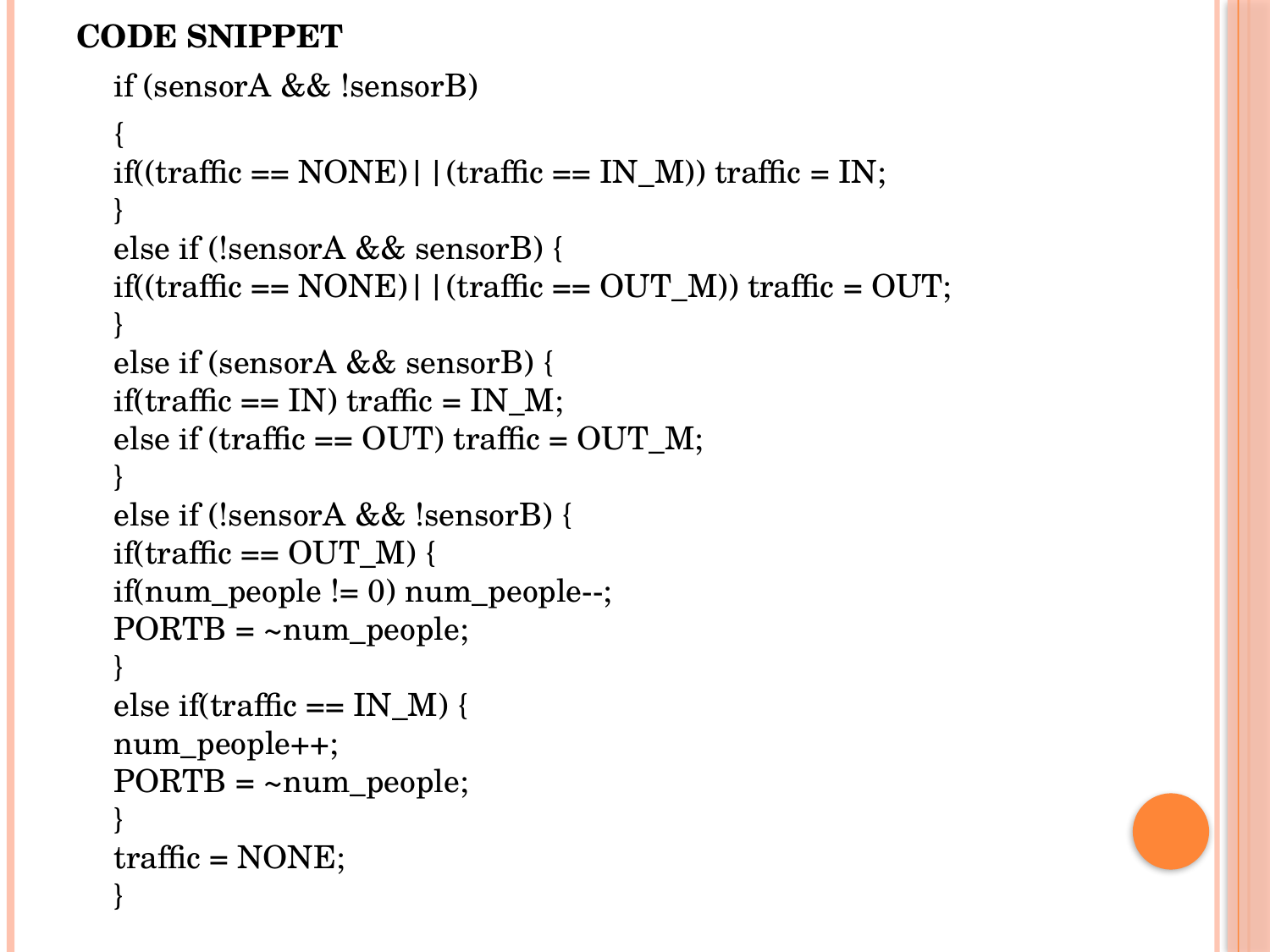

CODE SNIPPET
	if (sensorA && !sensorB)
	{
if((traffic == NONE)||(traffic == IN_M)) traffic = IN;
}
else if (!sensorA && sensorB) { 
if((traffic == NONE)||(traffic == OUT_M)) traffic = OUT;
}
else if (sensorA && sensorB) {
if(traffic == IN) traffic = IN_M;
else if (traffic == OUT) traffic = OUT_M;
}
else if (!sensorA && !sensorB) {
if(traffic == OUT_M) {
if(num_people != 0) num_people--;
PORTB = ~num_people;
} 
else if(traffic == IN_M) {
num_people++; 
PORTB = ~num_people;
} 
traffic = NONE;
}